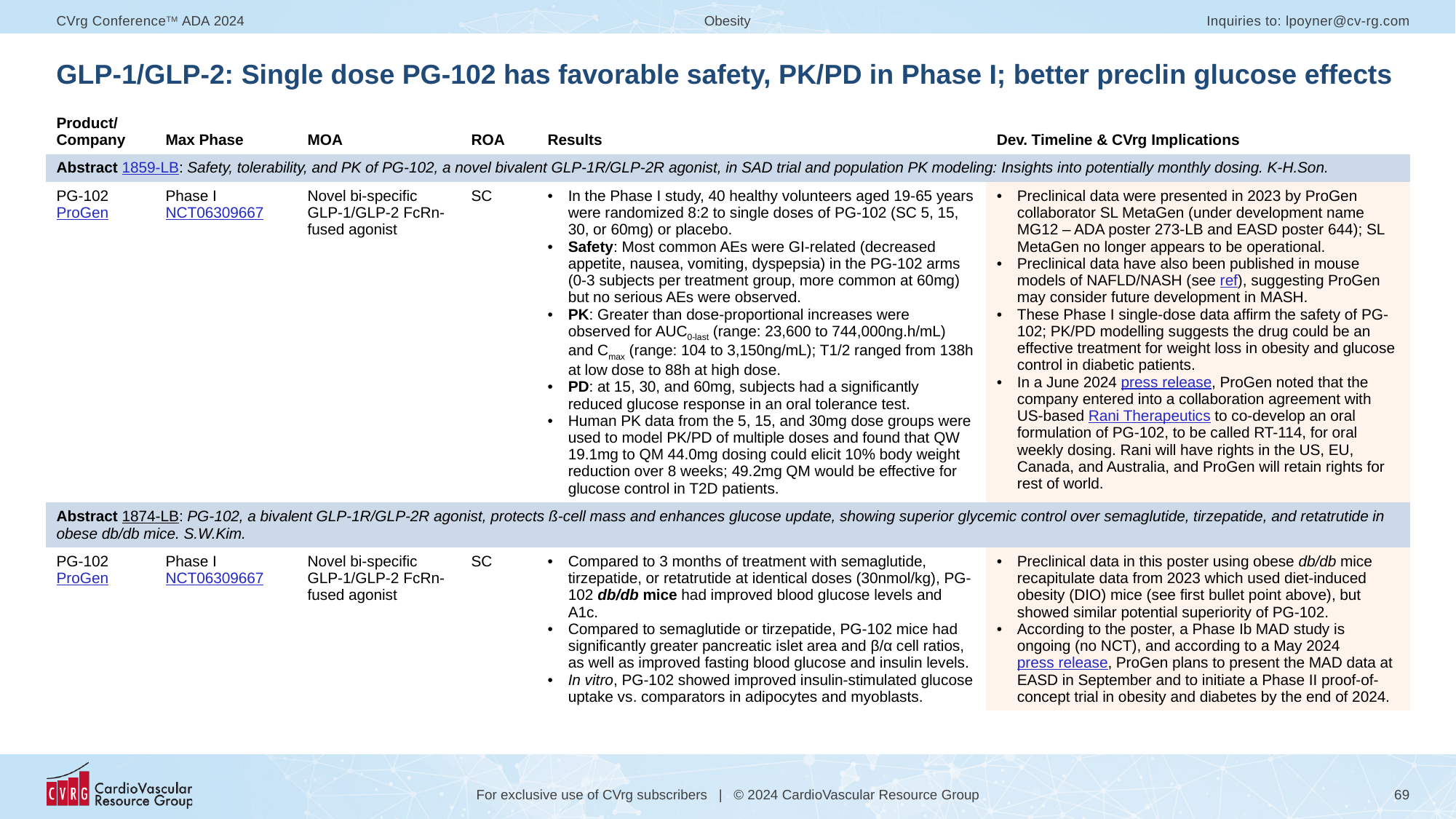

# GLP-1/GLP-2: Single dose PG-102 has favorable safety, PK/PD in Phase I; better preclin glucose effects
| Product/ Company | Max Phase | MOA | ROA | Results | Dev. Timeline & CVrg Implications |
| --- | --- | --- | --- | --- | --- |
| Abstract 1859-LB: Safety, tolerability, and PK of PG-102, a novel bivalent GLP-1R/GLP-2R agonist, in SAD trial and population PK modeling: Insights into potentially monthly dosing. K-H.Son. |  |  |  |  |  |
| PG-102 ProGen | Phase I NCT06309667 | Novel bi-specific GLP-1/GLP-2 FcRn-fused agonist | SC | In the Phase I study, 40 healthy volunteers aged 19-65 years were randomized 8:2 to single doses of PG-102 (SC 5, 15, 30, or 60mg) or placebo. Safety: Most common AEs were GI-related (decreased appetite, nausea, vomiting, dyspepsia) in the PG-102 arms (0-3 subjects per treatment group, more common at 60mg) but no serious AEs were observed. PK: Greater than dose-proportional increases were observed for AUC0-last (range: 23,600 to 744,000ng.h/mL) and Cmax (range: 104 to 3,150ng/mL); T1/2 ranged from 138h at low dose to 88h at high dose. PD: at 15, 30, and 60mg, subjects had a significantly reduced glucose response in an oral tolerance test. Human PK data from the 5, 15, and 30mg dose groups were used to model PK/PD of multiple doses and found that QW 19.1mg to QM 44.0mg dosing could elicit 10% body weight reduction over 8 weeks; 49.2mg QM would be effective for glucose control in T2D patients. | Preclinical data were presented in 2023 by ProGen collaborator SL MetaGen (under development name MG12 – ADA poster 273-LB and EASD poster 644); SL MetaGen no longer appears to be operational. Preclinical data have also been published in mouse models of NAFLD/NASH (see ref), suggesting ProGen may consider future development in MASH. These Phase I single-dose data affirm the safety of PG-102; PK/PD modelling suggests the drug could be an effective treatment for weight loss in obesity and glucose control in diabetic patients. In a June 2024 press release, ProGen noted that the company entered into a collaboration agreement with US-based Rani Therapeutics to co-develop an oral formulation of PG-102, to be called RT-114, for oral weekly dosing. Rani will have rights in the US, EU, Canada, and Australia, and ProGen will retain rights for rest of world. |
| Abstract 1874-LB: PG-102, a bivalent GLP-1R/GLP-2R agonist, protects ß-cell mass and enhances glucose update, showing superior glycemic control over semaglutide, tirzepatide, and retatrutide in obese db/db mice. S.W.Kim. |  |  |  |  |  |
| PG-102 ProGen | Phase I NCT06309667 | Novel bi-specific GLP-1/GLP-2 FcRn-fused agonist | SC | Compared to 3 months of treatment with semaglutide, tirzepatide, or retatrutide at identical doses (30nmol/kg), PG-102 db/db mice had improved blood glucose levels and A1c. Compared to semaglutide or tirzepatide, PG-102 mice had significantly greater pancreatic islet area and β/α cell ratios, as well as improved fasting blood glucose and insulin levels. In vitro, PG-102 showed improved insulin-stimulated glucose uptake vs. comparators in adipocytes and myoblasts. | Preclinical data in this poster using obese db/db mice recapitulate data from 2023 which used diet-induced obesity (DIO) mice (see first bullet point above), but showed similar potential superiority of PG-102. According to the poster, a Phase Ib MAD study is ongoing (no NCT), and according to a May 2024 press release, ProGen plans to present the MAD data at EASD in September and to initiate a Phase II proof-of-concept trial in obesity and diabetes by the end of 2024. |